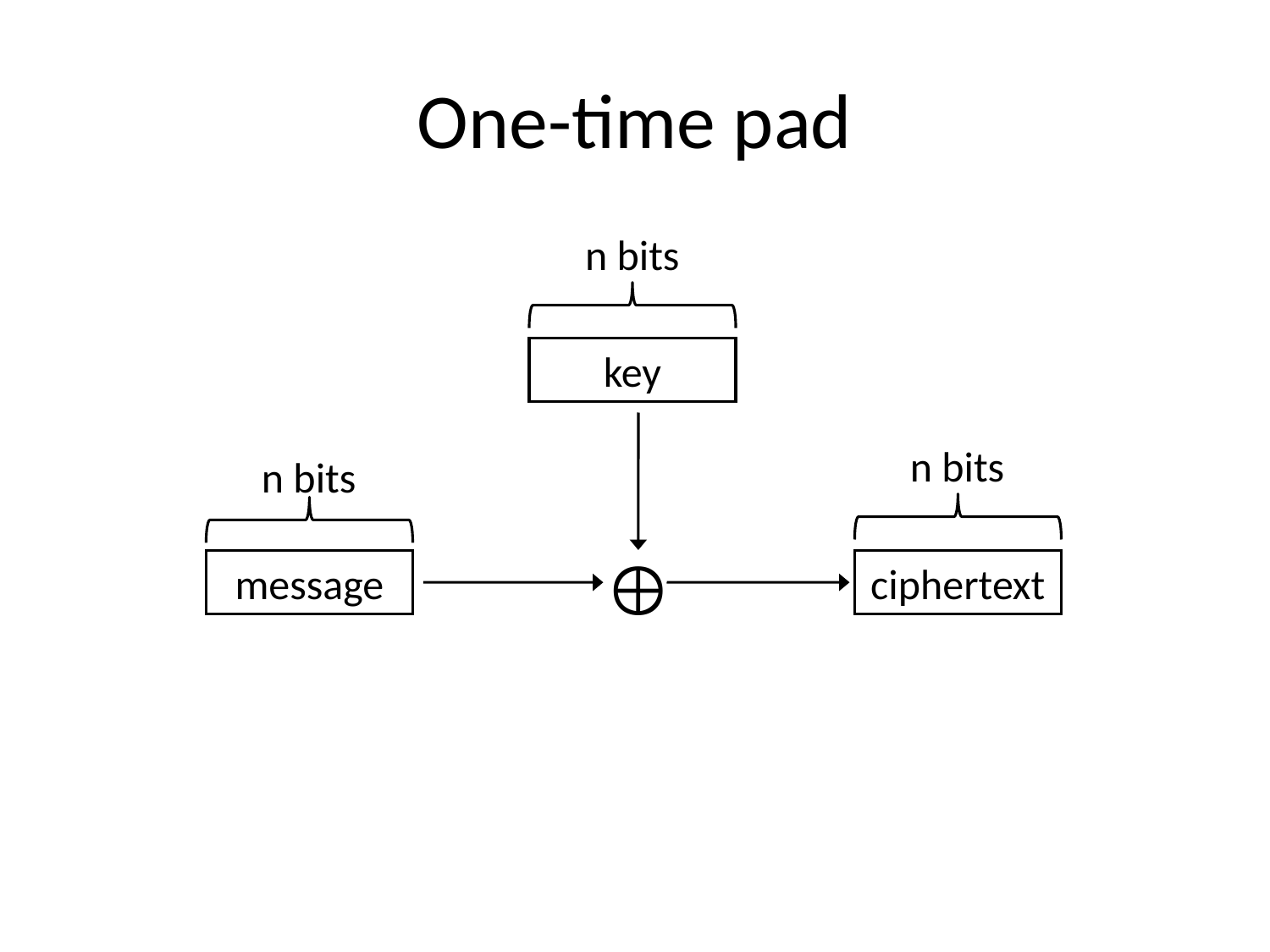

# One-time pad

n bits
key

n bits
n bits
⊕
message
ciphertext